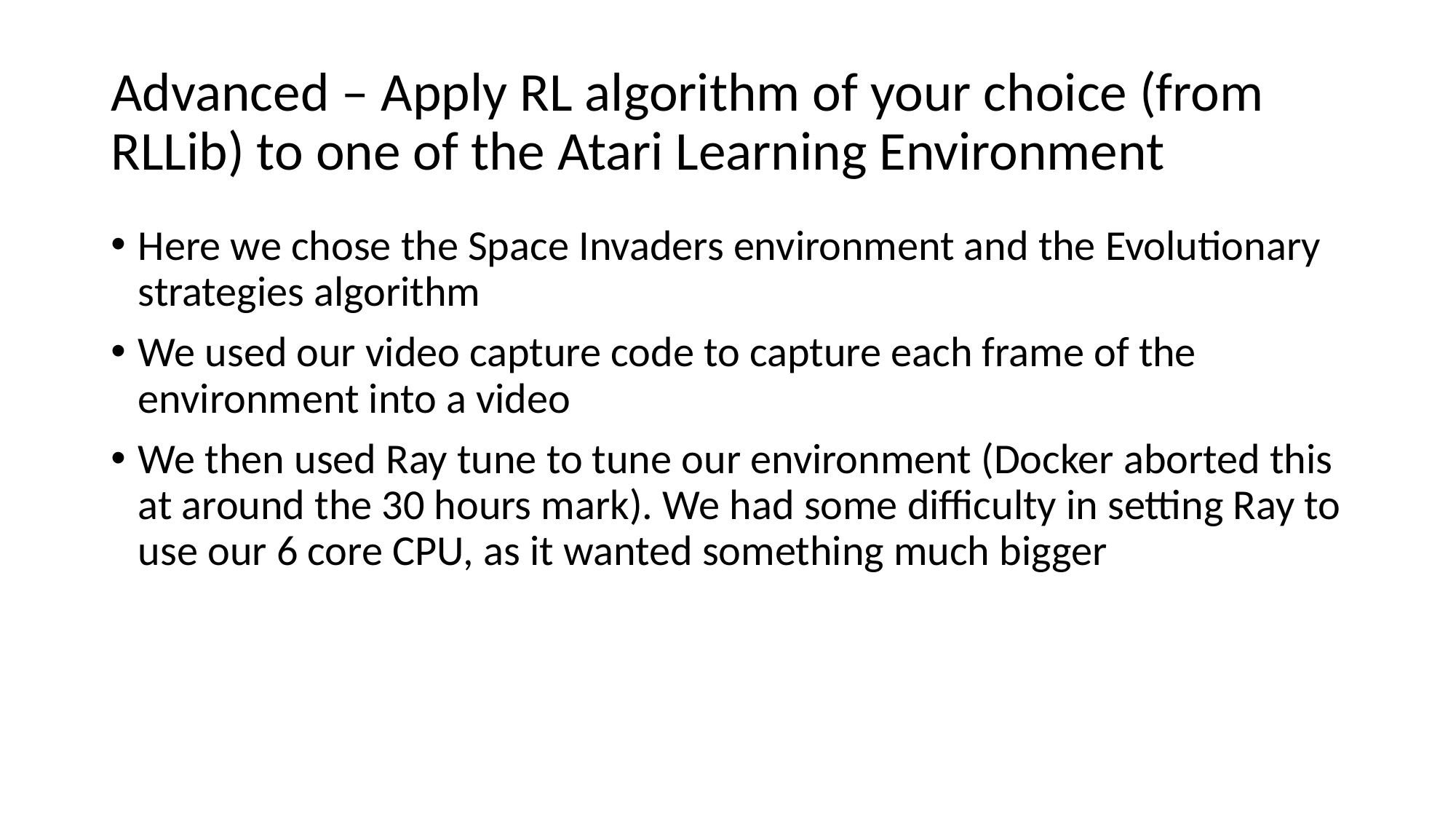

# Advanced – Apply RL algorithm of your choice (from RLLib) to one of the Atari Learning Environment
Here we chose the Space Invaders environment and the Evolutionary strategies algorithm
We used our video capture code to capture each frame of the environment into a video
We then used Ray tune to tune our environment (Docker aborted this at around the 30 hours mark). We had some difficulty in setting Ray to use our 6 core CPU, as it wanted something much bigger